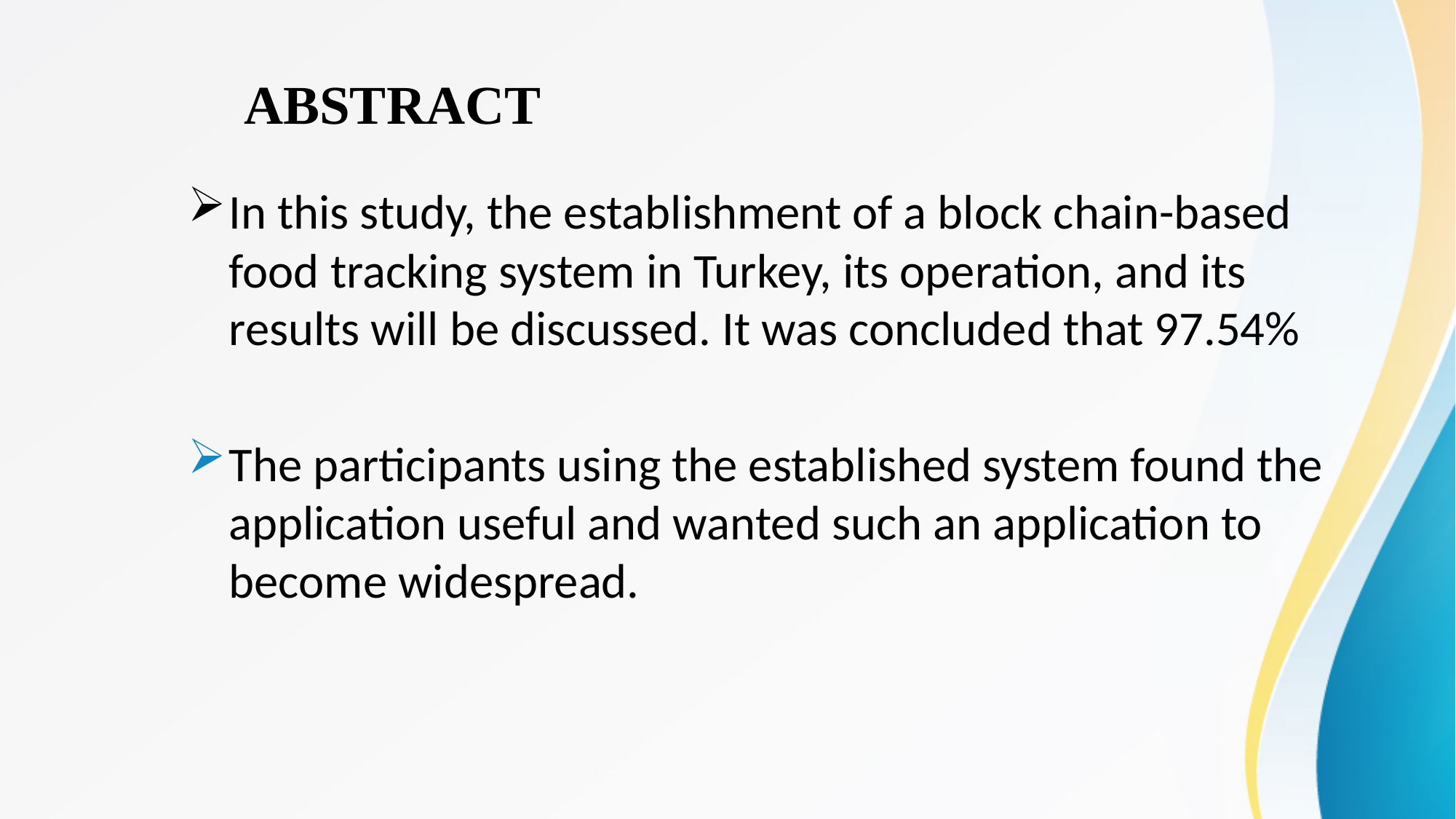

ABSTRACT
In this study, the establishment of a block chain-based food tracking system in Turkey, its operation, and its results will be discussed. It was concluded that 97.54%

The participants using the established system found the application useful and wanted such an application to become widespread.